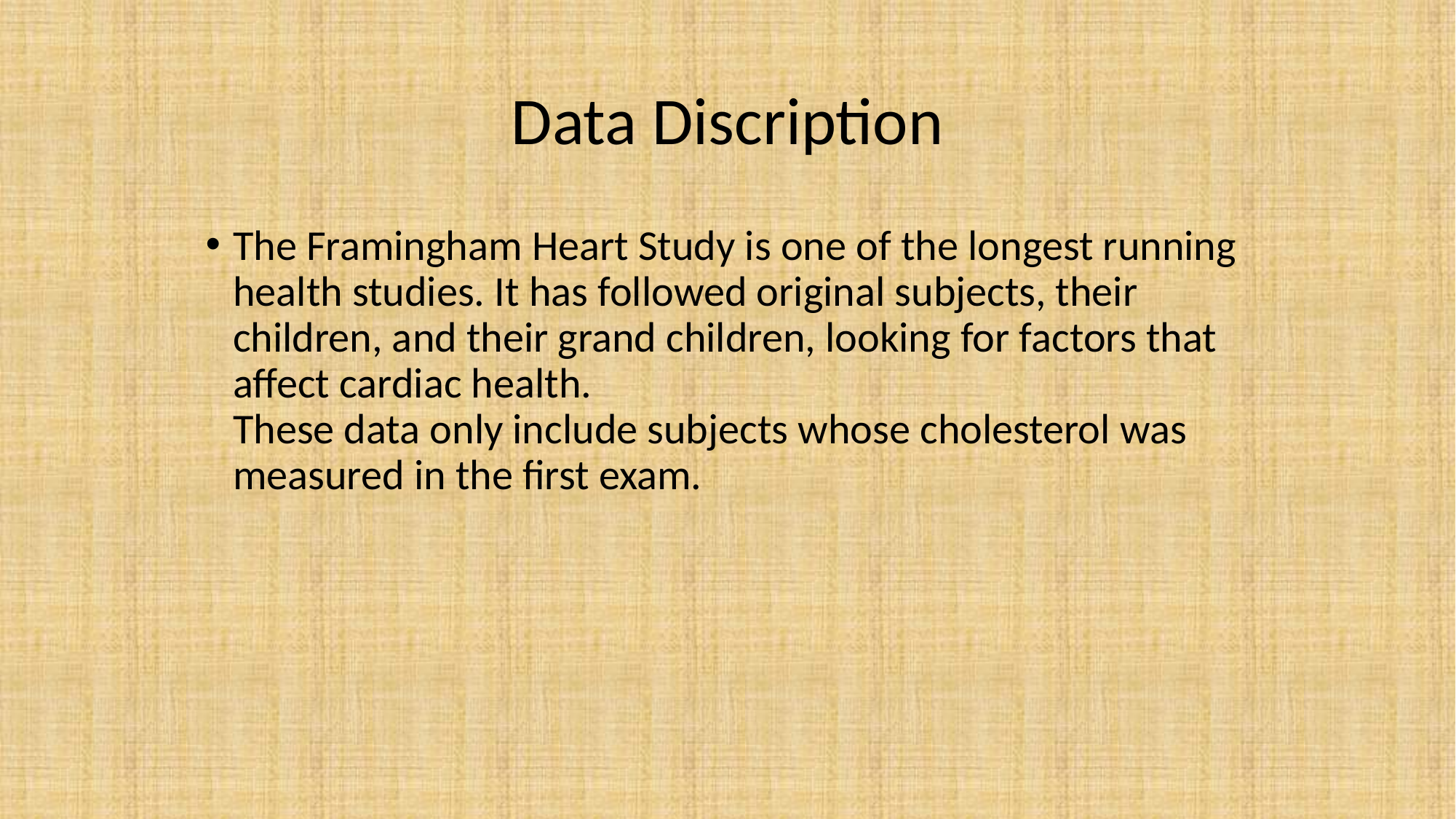

# Data Discription
The Framingham Heart Study is one of the longest running health studies. It has followed original subjects, their children, and their grand children, looking for factors that affect cardiac health.
These data only include subjects whose cholesterol was measured in the first exam.